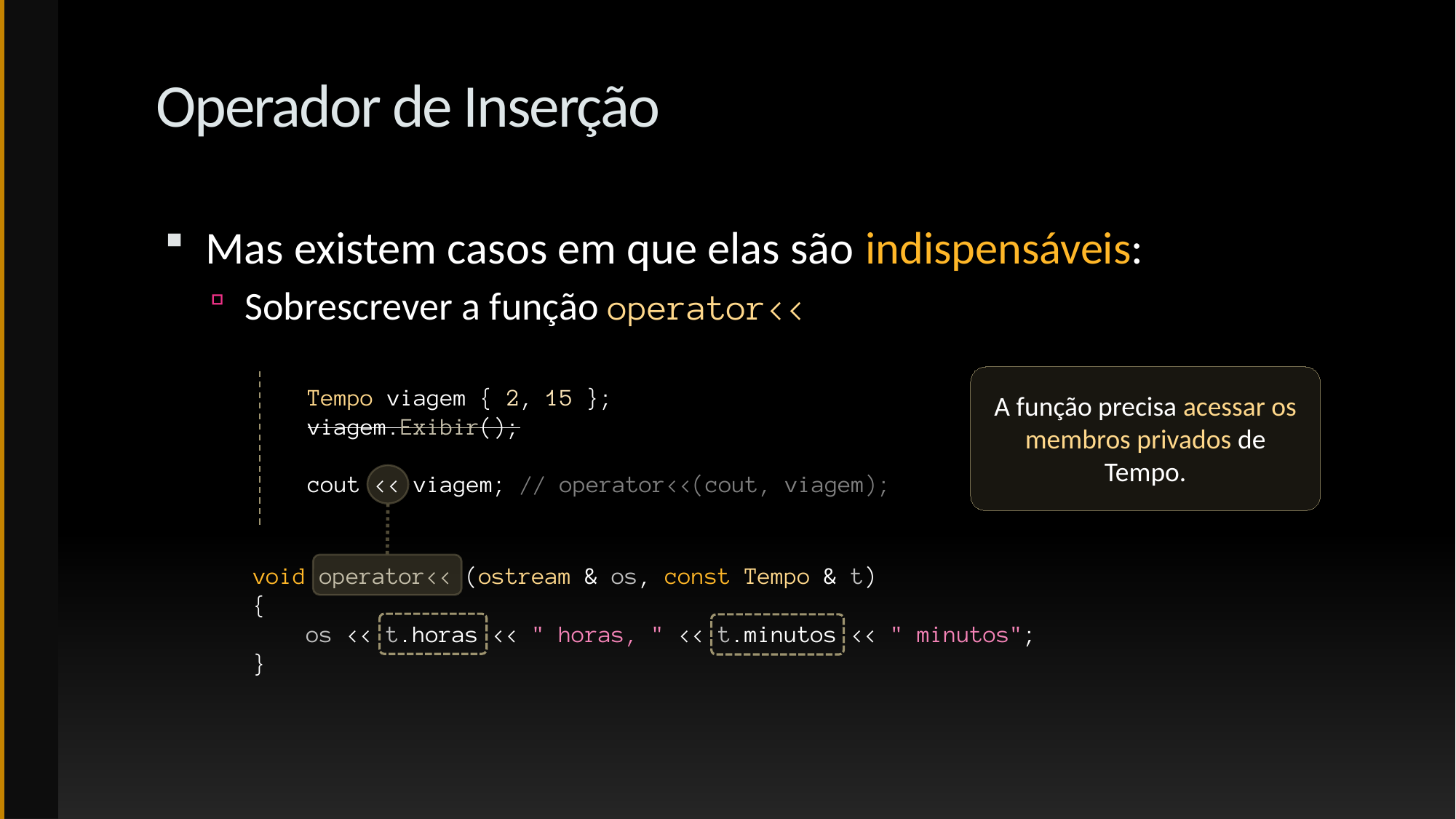

# Operador de Inserção
Mas existem casos em que elas são indispensáveis:
Sobrescrever a função operator<<

A função precisa acessar os membros privados de Tempo.
Tempo viagem { 2, 15 };
viagem.Exibir();
cout << viagem; // operator<<(cout, viagem);

void operator<< (ostream & os, const Tempo & t)
{
    os << t.horas << " horas, " << t.minutos << " minutos";
}